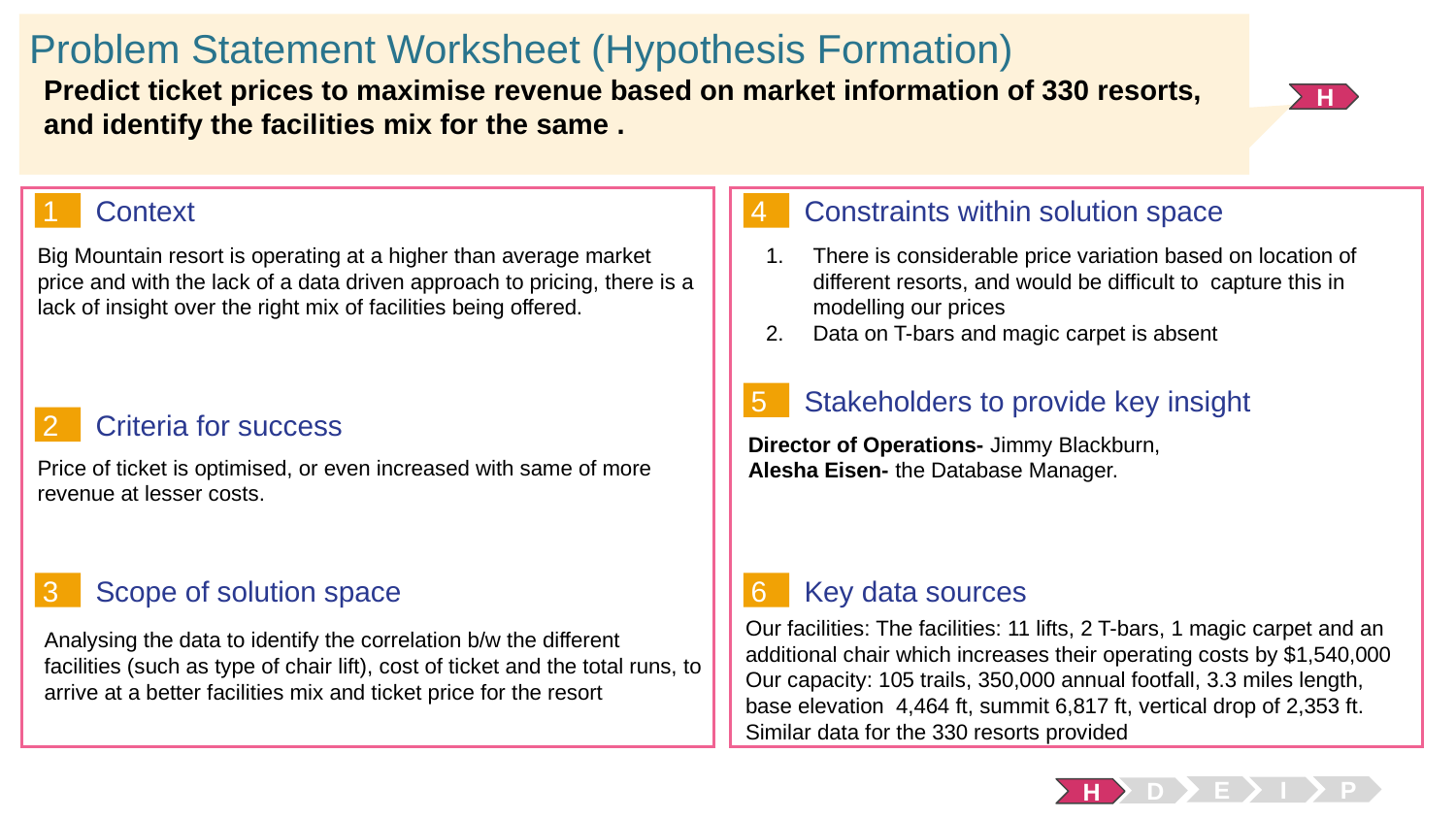

# Problem Statement Worksheet (Hypothesis Formation)
Predict ticket prices to maximise revenue based on market information of 330 resorts,
and identify the facilities mix for the same .
H

1
4
Context
Constraints within solution space
There is considerable price variation based on location of different resorts, and would be difficult to  capture this in modelling our prices
Data on T-bars and magic carpet is absent

Big Mountain resort is operating at a higher than average market price and with the lack of a data driven approach to pricing, there is a lack of insight over the right mix of facilities being offered.

5
Stakeholders to provide key insight
2
Criteria for success
Director of Operations- Jimmy Blackburn,
Alesha Eisen- the Database Manager.

Price of ticket is optimised, or even increased with same of more revenue at lesser costs.

3
6
Key data sources
Scope of solution space
Our facilities: The facilities: 11 lifts, 2 T-bars, 1 magic carpet and an additional chair which increases their operating costs by $1,540,000
Our capacity: 105 trails, 350,000 annual footfall, 3.3 miles length, base elevation  4,464 ft, summit 6,817 ft, vertical drop of 2,353 ft. Similar data for the 330 resorts provided

Analysing the data to identify the correlation b/w the different facilities (such as type of chair lift), cost of ticket and the total runs, to arrive at a better facilities mix and ticket price for the resort
E
P
I
D
H